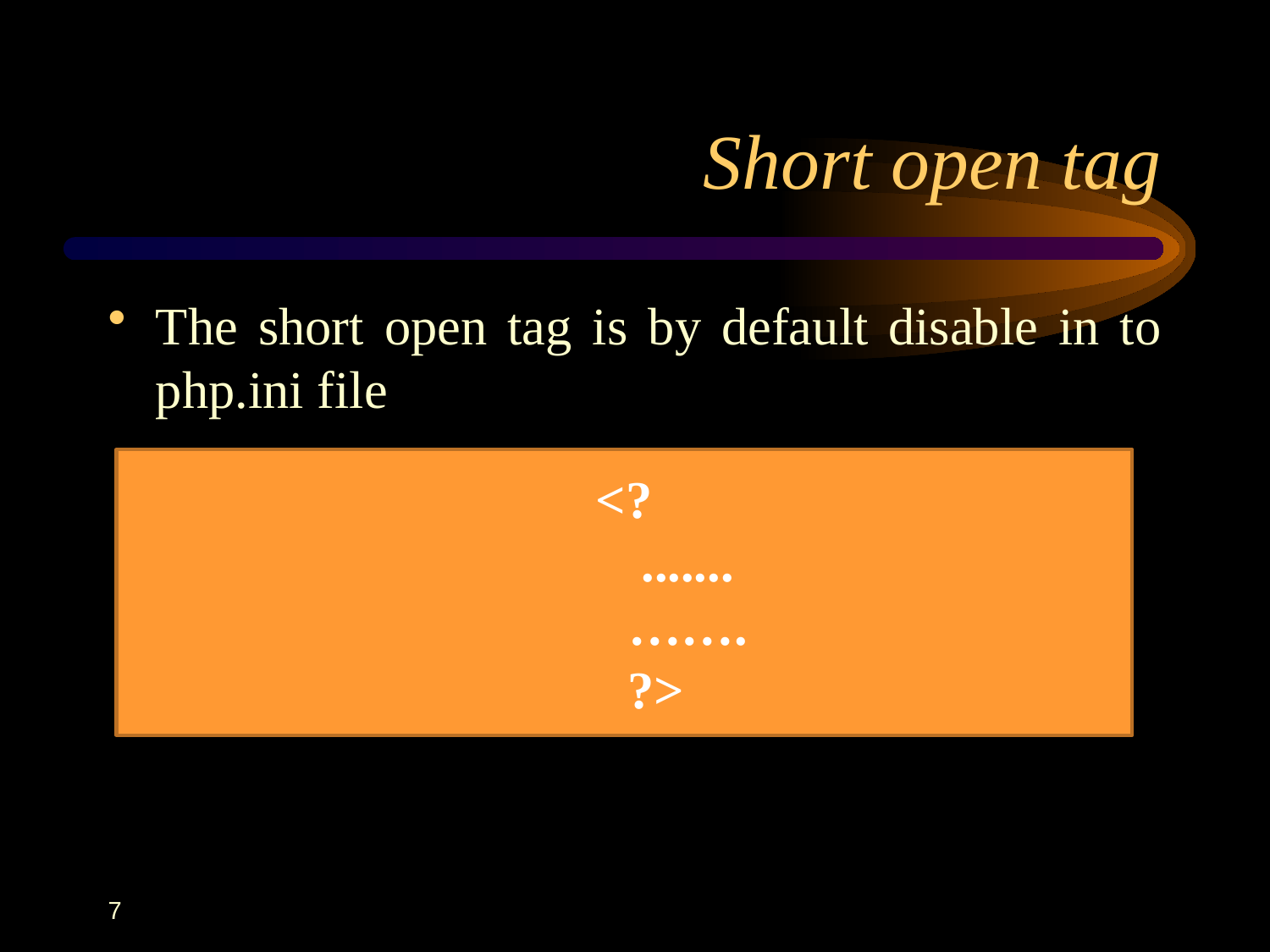

# Short open tag
The short open tag is by default disable in to php.ini file
<?
.......
…….
?>
7